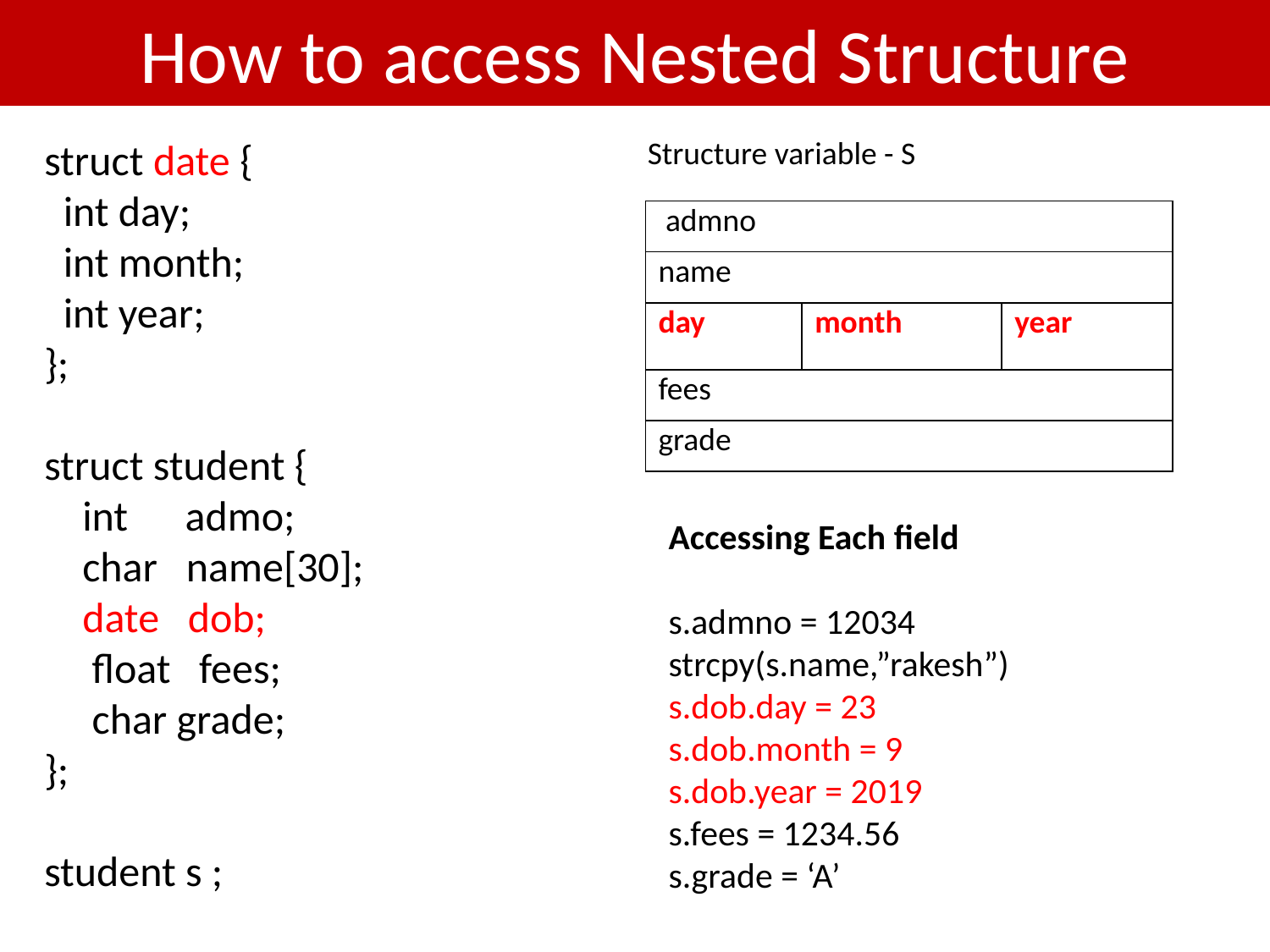

# How to access Nested Structure

struct date {
  int day;
  int month;
  int year;
};

struct student {
    int      admo;
    char   name[30];
    date   dob;
     float   fees;
     char grade;
};

student s ;

Structure variable - S
| admno |  |  |
| --- | --- | --- |
| name |  |  |
| day | month | year |
| fees |  |  |
| grade |  |  |

Accessing Each field

s.admno = 12034
strcpy(s.name,”rakesh”)
s.dob.day = 23
s.dob.month = 9
s.dob.year = 2019
s.fees = 1234.56
s.grade = ‘A’